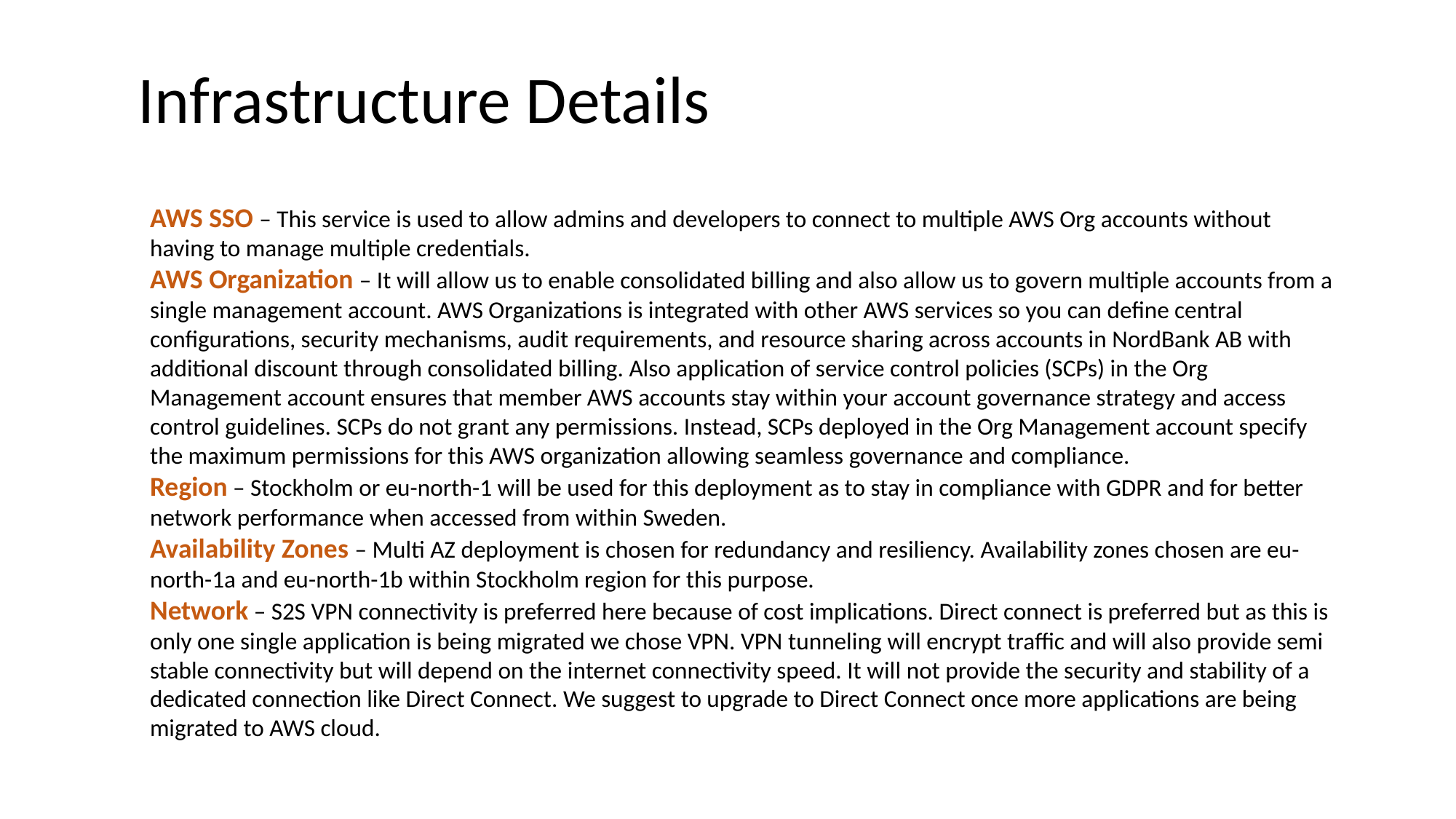

# Infrastructure Details
AWS SSO – This service is used to allow admins and developers to connect to multiple AWS Org accounts without having to manage multiple credentials.
AWS Organization – It will allow us to enable consolidated billing and also allow us to govern multiple accounts from a single management account. AWS Organizations is integrated with other AWS services so you can define central configurations, security mechanisms, audit requirements, and resource sharing across accounts in NordBank AB with additional discount through consolidated billing. Also application of service control policies (SCPs) in the Org Management account ensures that member AWS accounts stay within your account governance strategy and access control guidelines. SCPs do not grant any permissions. Instead, SCPs deployed in the Org Management account specify the maximum permissions for this AWS organization allowing seamless governance and compliance.
Region – Stockholm or eu-north-1 will be used for this deployment as to stay in compliance with GDPR and for better network performance when accessed from within Sweden.
Availability Zones – Multi AZ deployment is chosen for redundancy and resiliency. Availability zones chosen are eu-north-1a and eu-north-1b within Stockholm region for this purpose.
Network – S2S VPN connectivity is preferred here because of cost implications. Direct connect is preferred but as this is only one single application is being migrated we chose VPN. VPN tunneling will encrypt traffic and will also provide semi stable connectivity but will depend on the internet connectivity speed. It will not provide the security and stability of a dedicated connection like Direct Connect. We suggest to upgrade to Direct Connect once more applications are being migrated to AWS cloud.